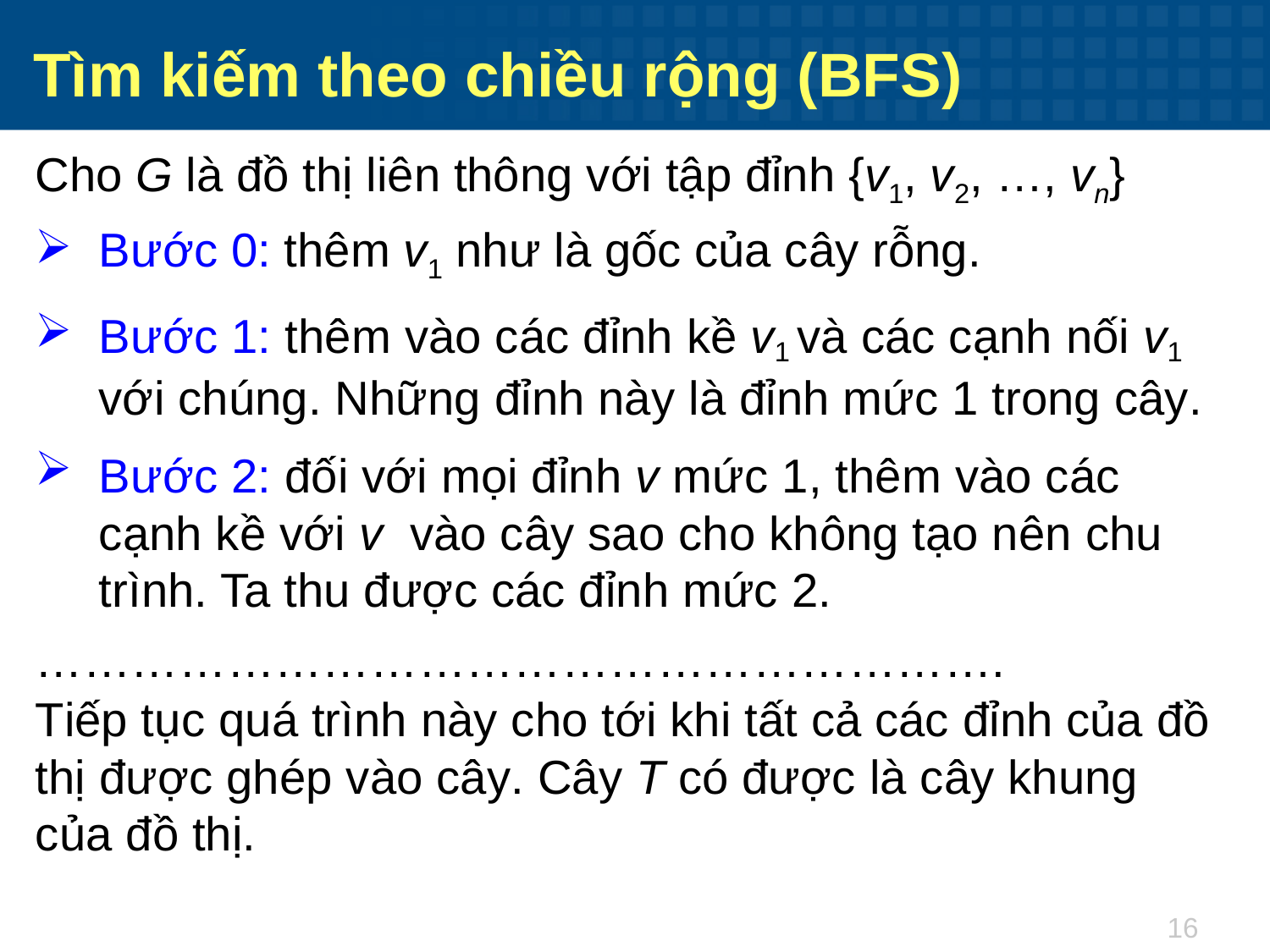

Tìm kiếm theo chiều rộng (BFS)
Cho G là đồ thị liên thông với tập đỉnh {v1, v2, …, vn}
Bước 0: thêm v1 như là gốc của cây rỗng.
Bước 1: thêm vào các đỉnh kề v1 và các cạnh nối v1  với chúng. Những đỉnh này là đỉnh mức 1 trong cây.
Bước 2: đối với mọi đỉnh v mức 1, thêm vào các cạnh kề với v  vào cây sao cho không tạo nên chu trình. Ta thu được các đỉnh mức 2.
…………………………………………………….
Tiếp tục quá trình này cho tới khi tất cả các đỉnh của đồ thị được ghép vào cây. Cây T có được là cây khung của đồ thị.